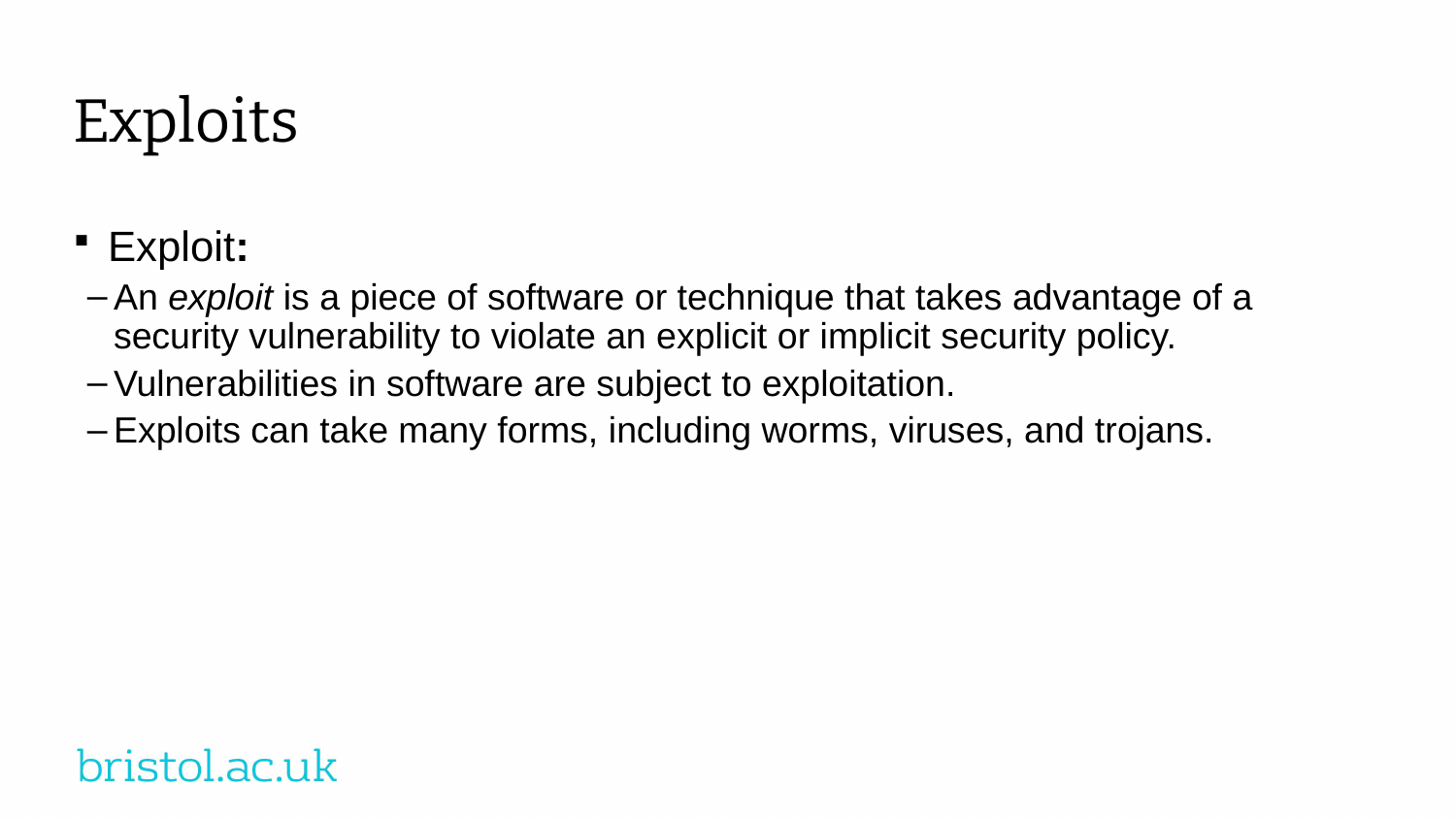

Exploits
Exploit:
An exploit is a piece of software or technique that takes advantage of a security vulnerability to violate an explicit or implicit security policy.
Vulnerabilities in software are subject to exploitation.
Exploits can take many forms, including worms, viruses, and trojans.